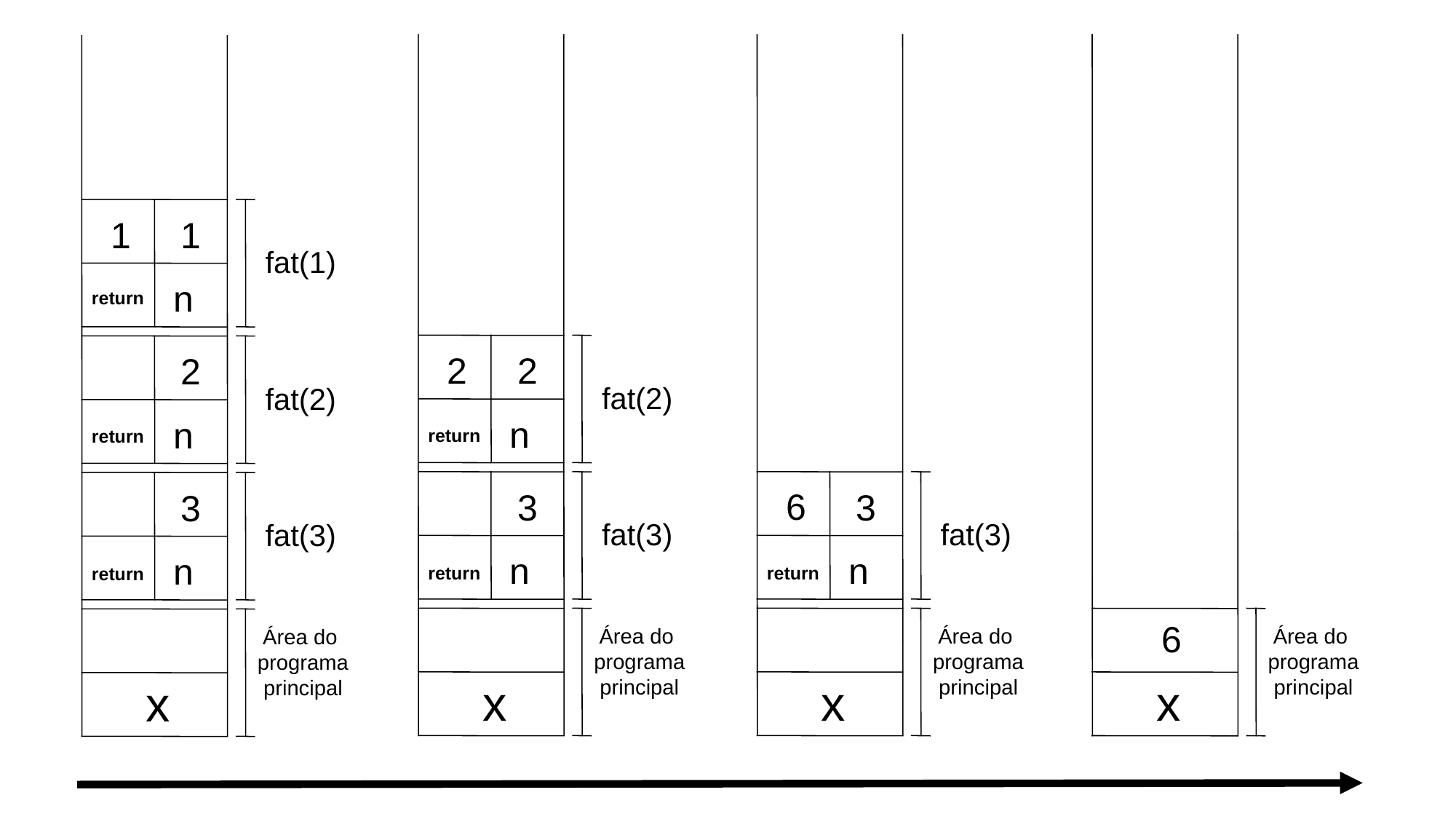

2
2

fat(2)

n
return

3

fat(3)

n
return

Área do
programa
principal
 x

6
3

fat(3)

n
return

Área do
programa
principal
 x

 6
Área do
programa
principal
 x

1
1

fat(1)

n
return

2

fat(2)

n
return

3

fat(3)

n
return

Área do
programa
principal
 x